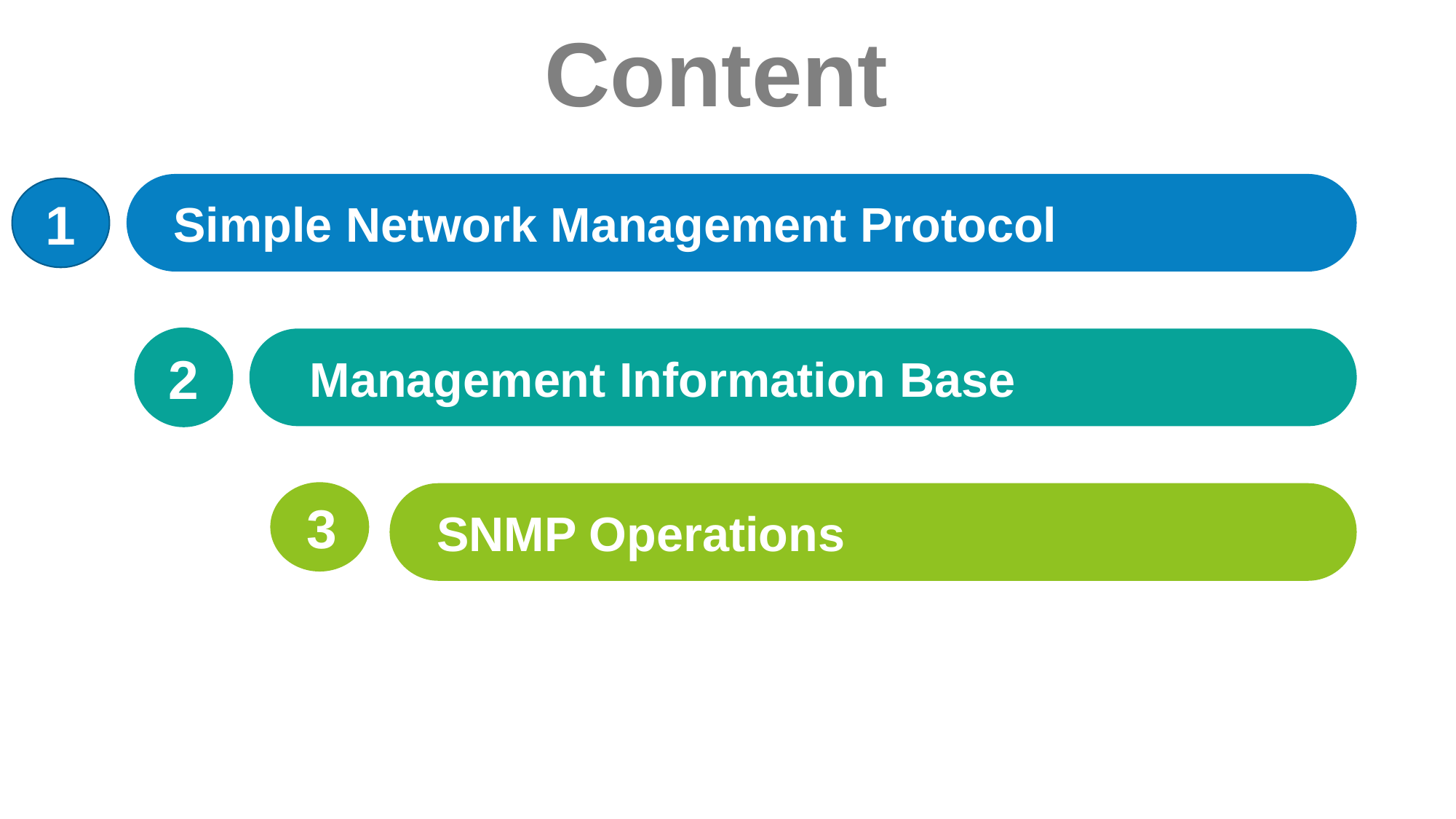

Content
Simple Network Management Protocol

1

 Management Information Base
2

SNMP Operations
3